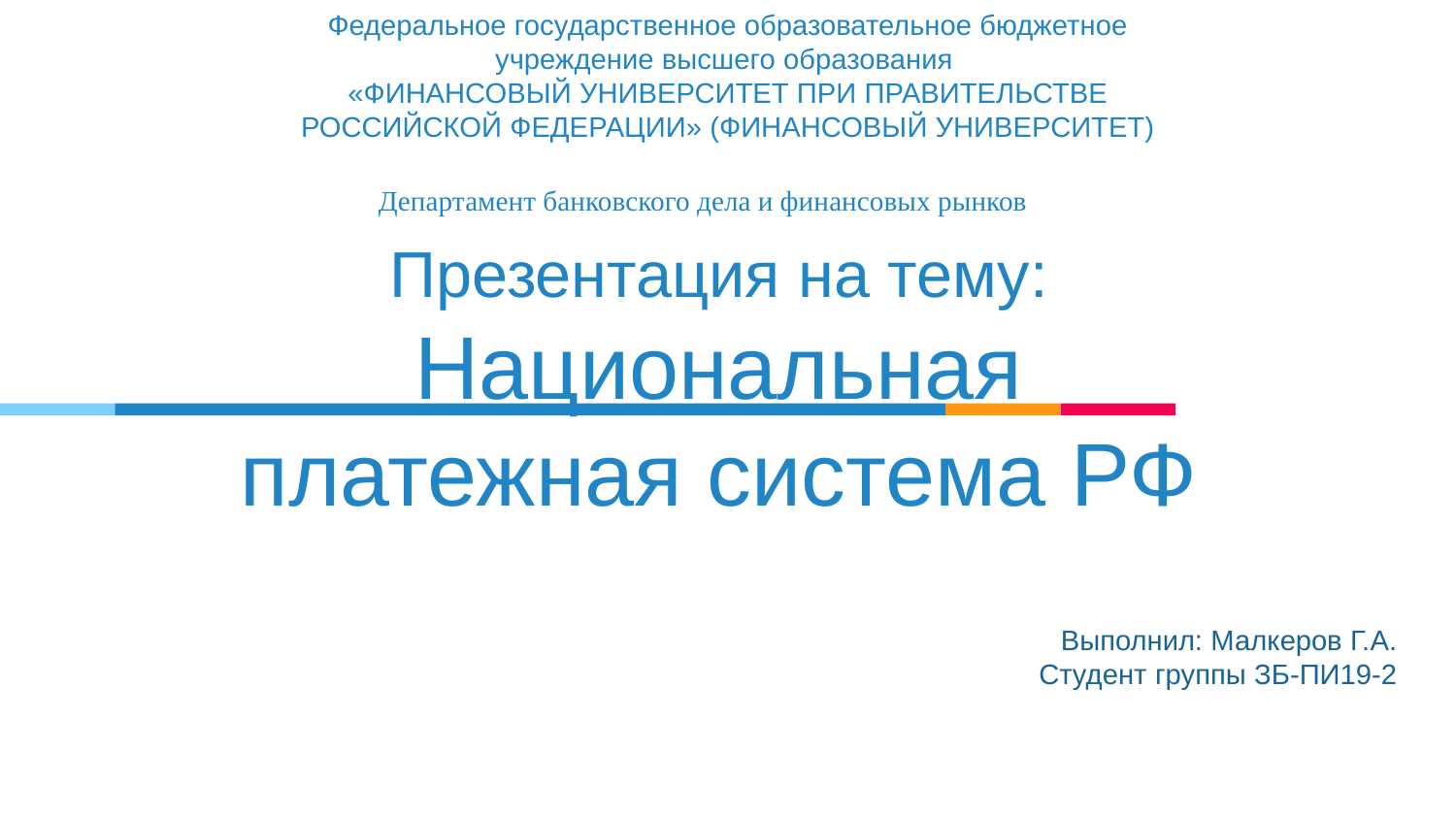

Федеральное государственное образовательное бюджетное учреждение высшего образования
«ФИНАНСОВЫЙ УНИВЕРСИТЕТ ПРИ ПРАВИТЕЛЬСТВЕ РОССИЙСКОЙ ФЕДЕРАЦИИ» (ФИНАНСОВЫЙ УНИВЕРСИТЕТ)
Департамент банковского дела и финансовых рынков
# Презентация на тему: Национальная платежная система РФ
Выполнил: Малкеров Г.А.
Студент группы ЗБ-ПИ19-2